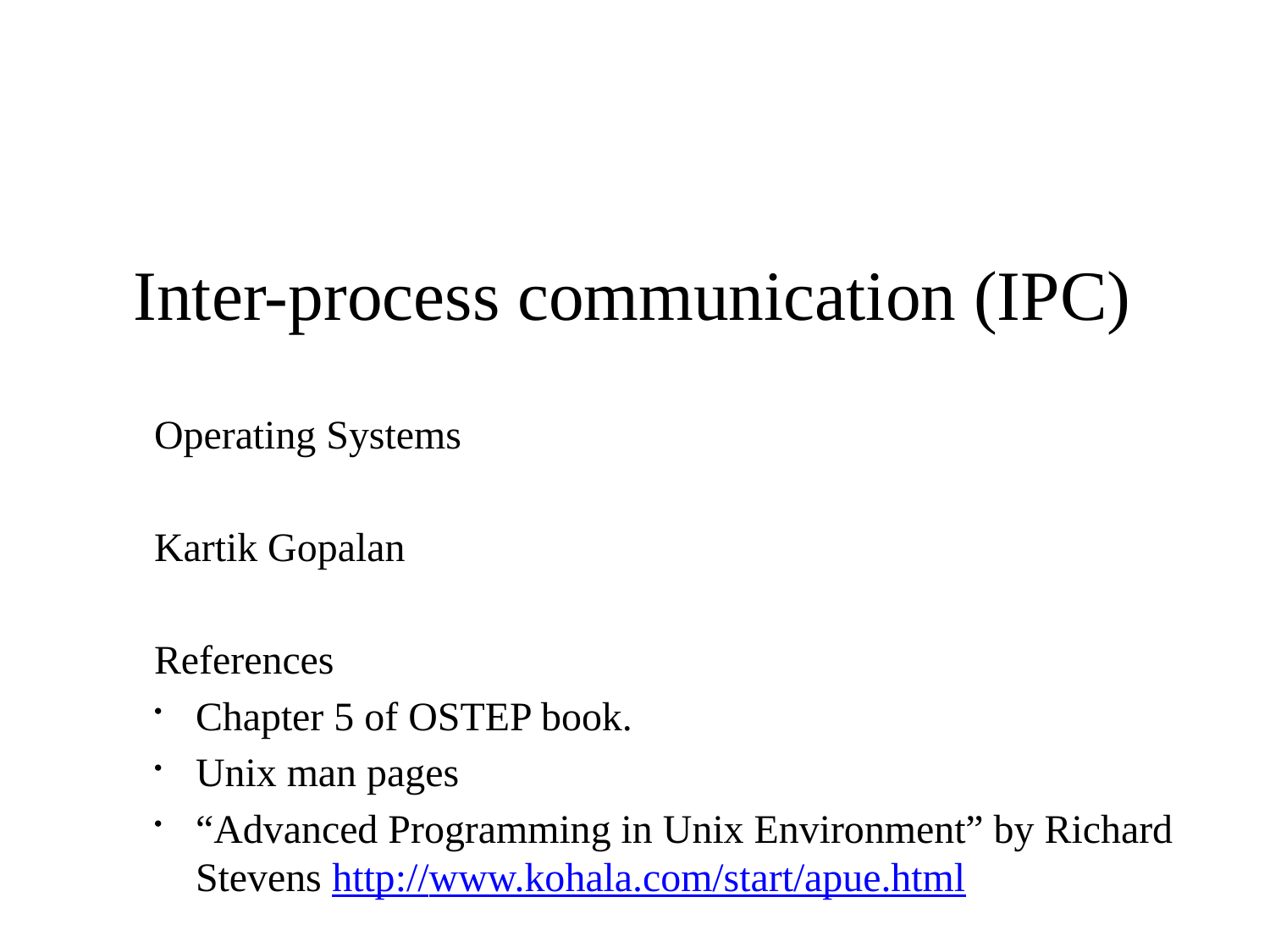

# Inter-process communication (IPC)
Operating Systems

Kartik Gopalan

References
Chapter 5 of OSTEP book.
Unix man pages
“Advanced Programming in Unix Environment” by Richard Stevens http://www.kohala.com/start/apue.html